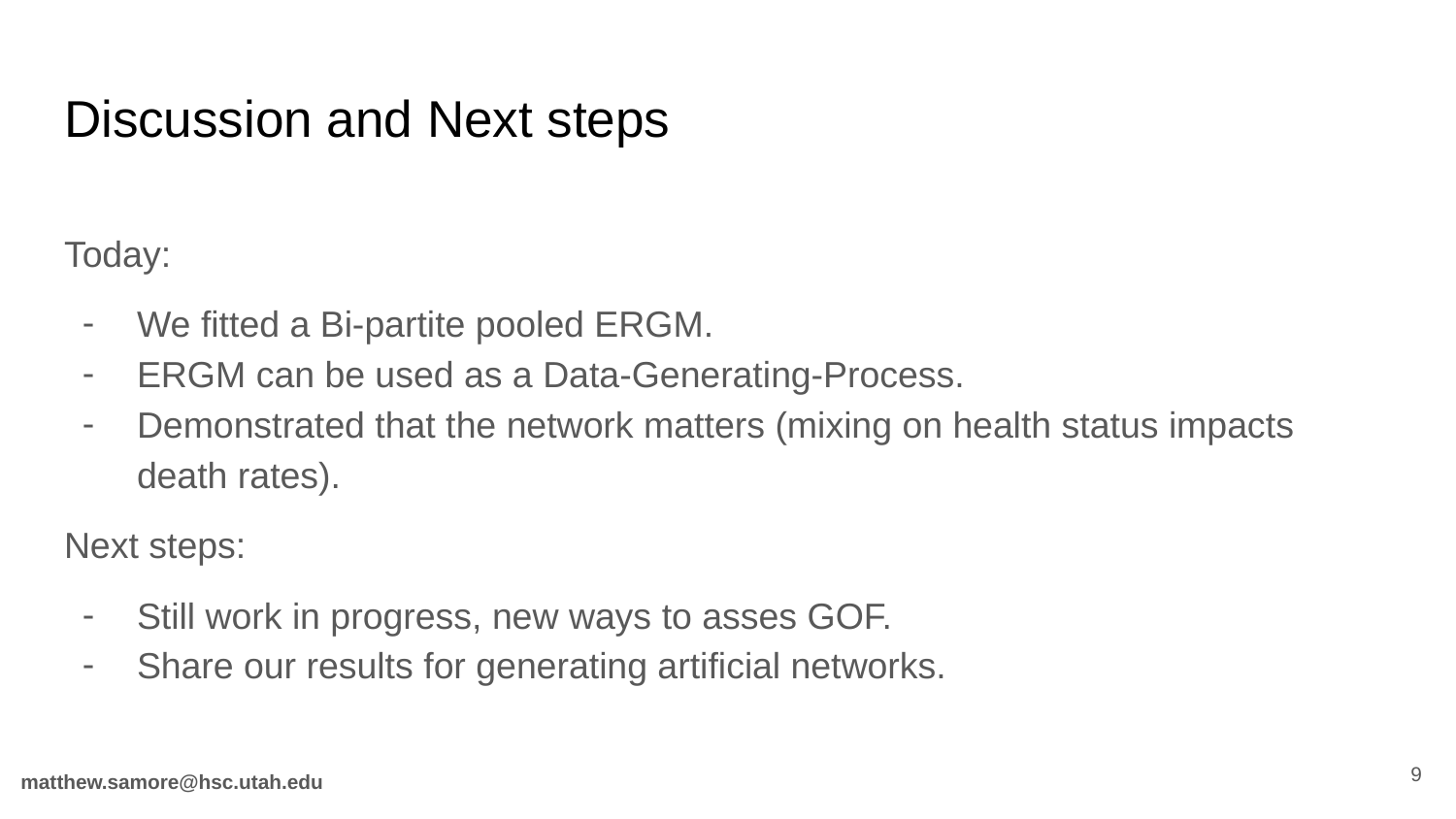

# Discussion and Next steps
Today:
We fitted a Bi-partite pooled ERGM.
ERGM can be used as a Data-Generating-Process.
Demonstrated that the network matters (mixing on health status impacts death rates).
Next steps:
Still work in progress, new ways to asses GOF.
Share our results for generating artificial networks.
9